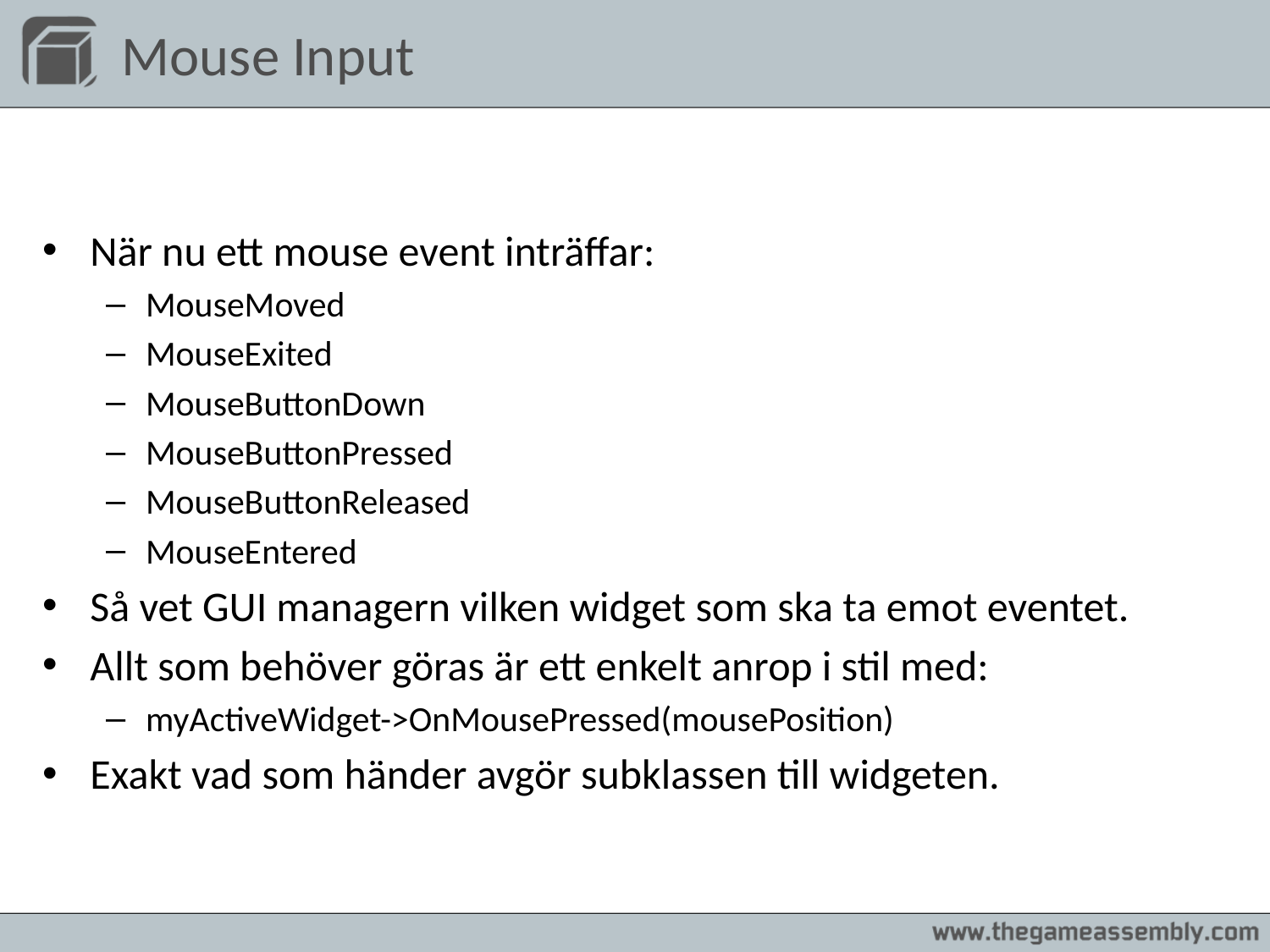

# Mouse Input
När nu ett mouse event inträffar:
MouseMoved
MouseExited
MouseButtonDown
MouseButtonPressed
MouseButtonReleased
MouseEntered
Så vet GUI managern vilken widget som ska ta emot eventet.
Allt som behöver göras är ett enkelt anrop i stil med:
myActiveWidget->OnMousePressed(mousePosition)
Exakt vad som händer avgör subklassen till widgeten.